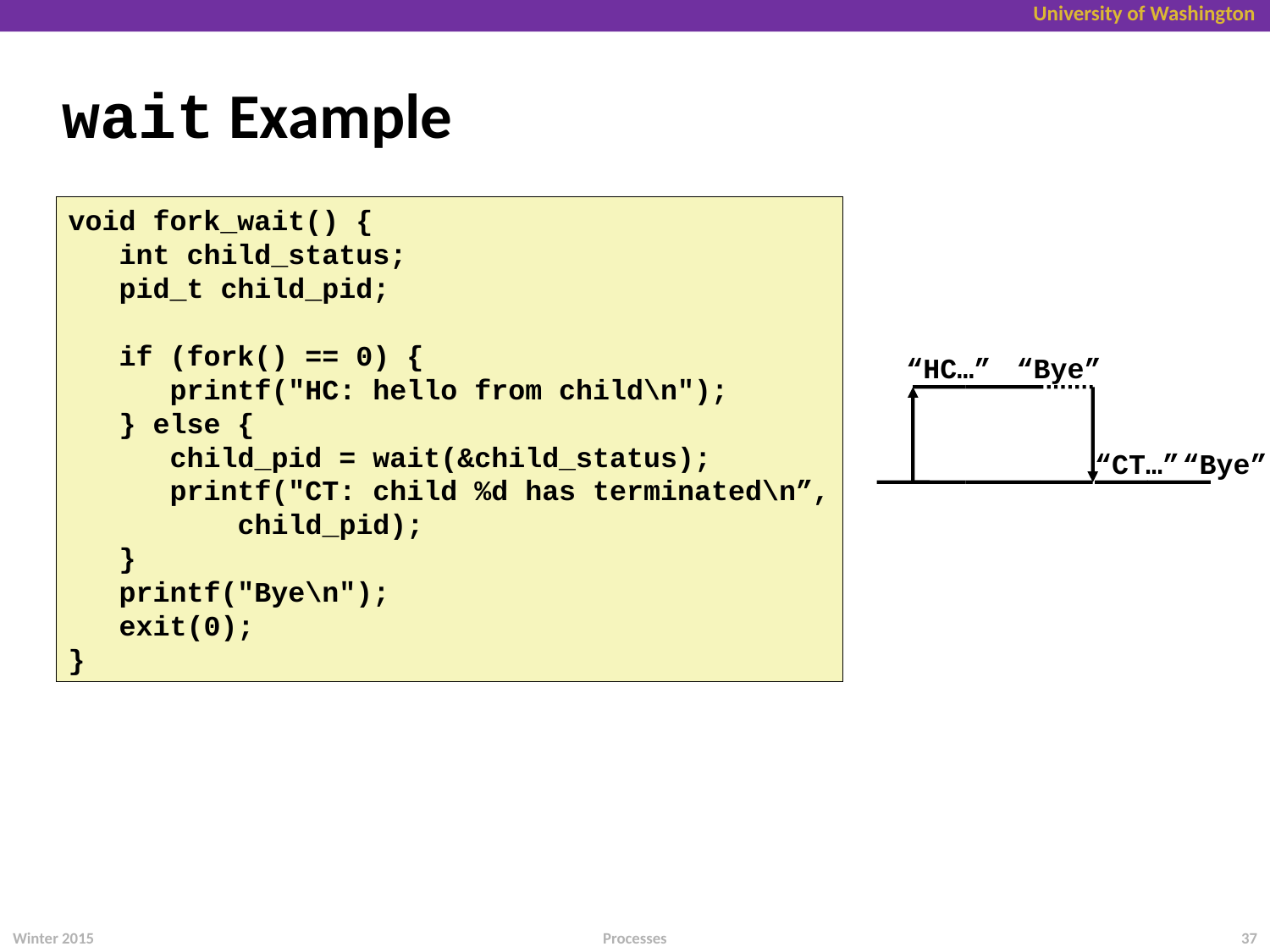

# wait Example
void fork_wait() {
   int child_status;
   pid_t child_pid;

   if (fork() == 0) {
      printf("HC: hello from child\n");
   } else {
      child_pid = wait(&child_status);
      printf("CT: child %d has terminated\n”,
          child_pid);
   }
   printf("Bye\n");
   exit(0);
}
“HC…”

“Bye”

“CT…”

“Bye”

Winter 2015
37
Processes